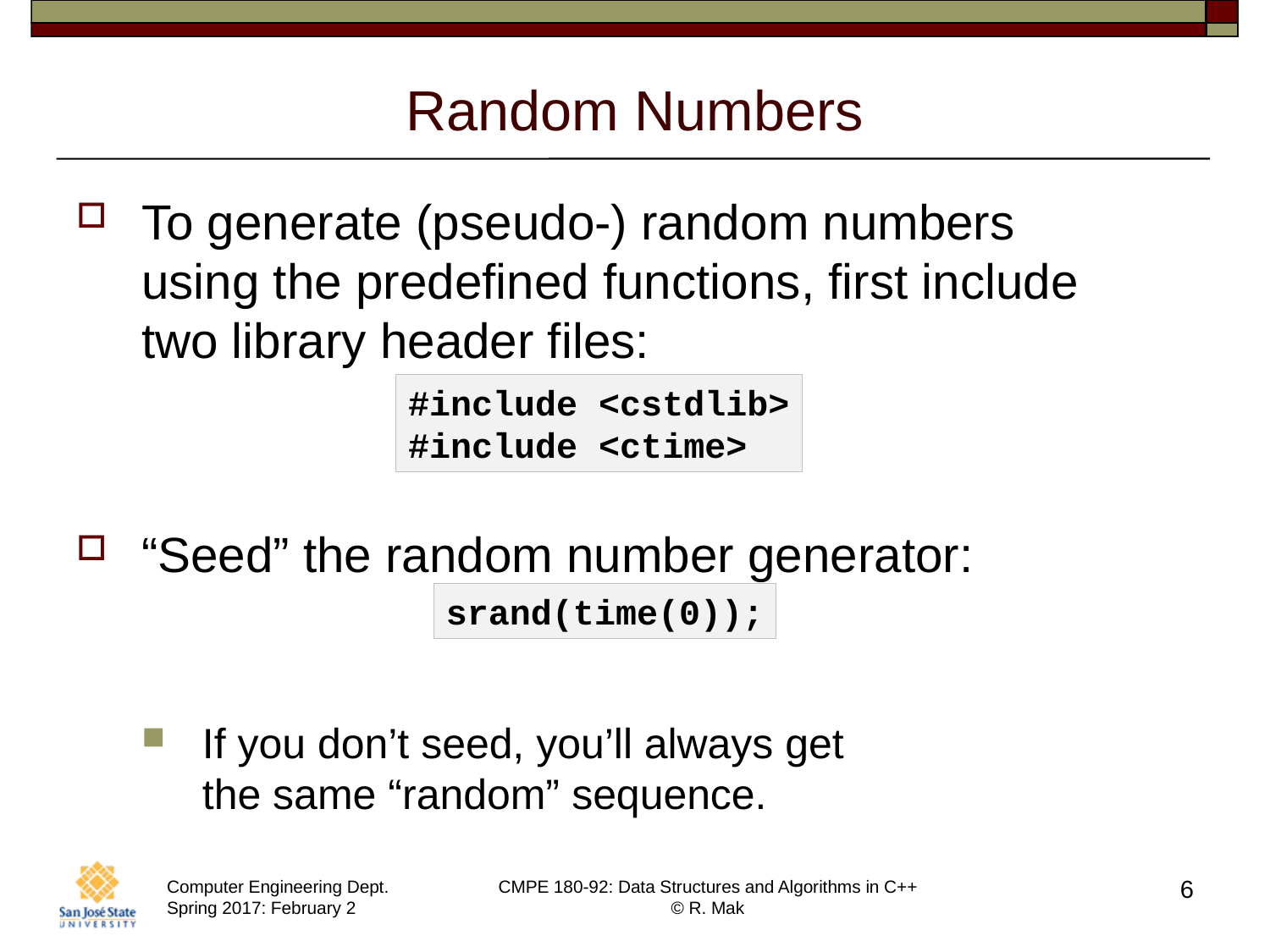

# Random Numbers
To generate (pseudo-) random numbers
using the predefined functions, first include
two library header files:

“Seed” the random number generator:

If you don’t seed, you’ll always get
the same “random” sequence.
#include <cstdlib>
#include <ctime>
srand(time(0));
6